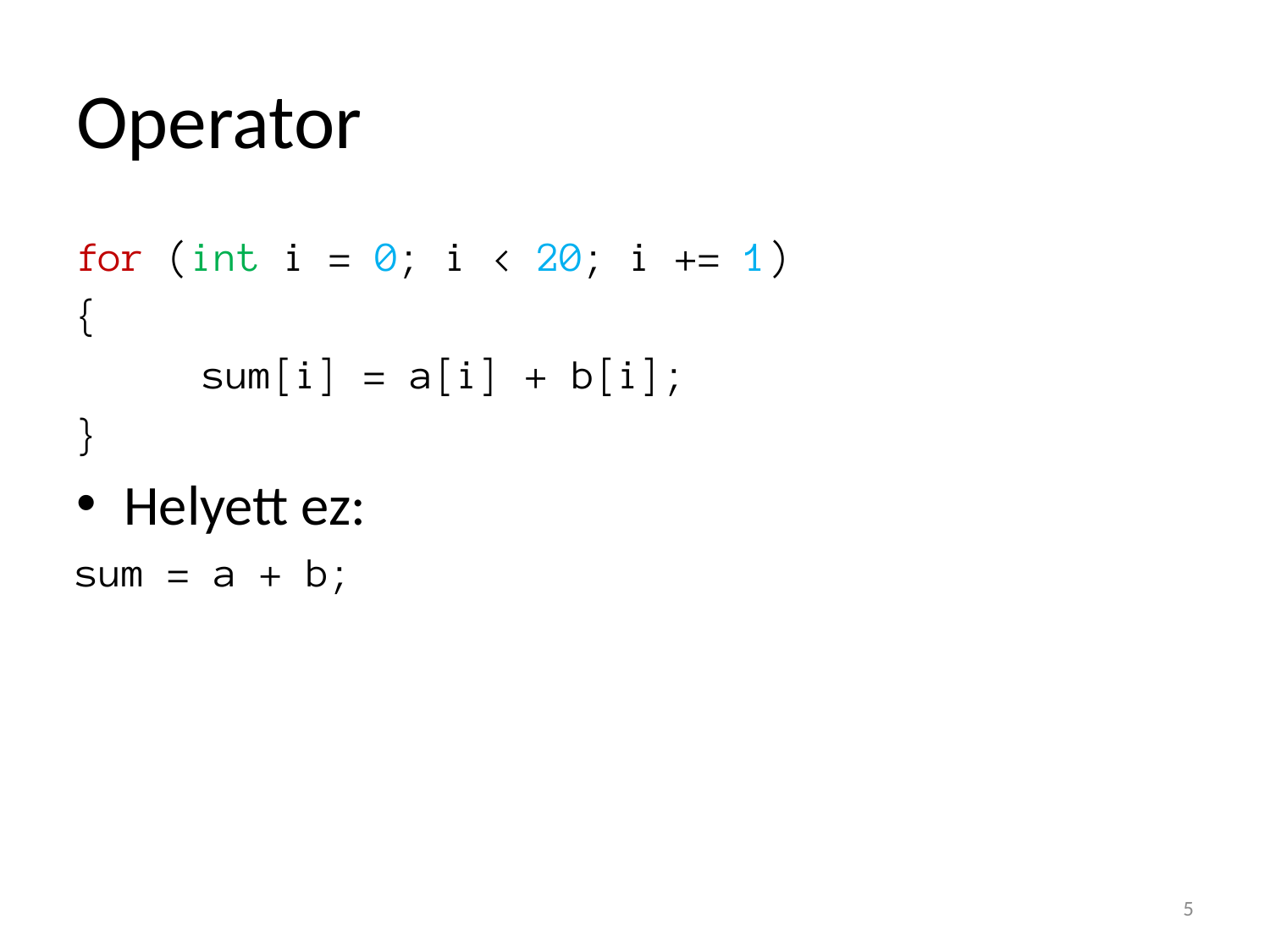

# Operator
for (int i = 0; i < 20; i += 1)
{
	sum[i] = a[i] + b[i];
}
Helyett ez:
sum = a + b;

5